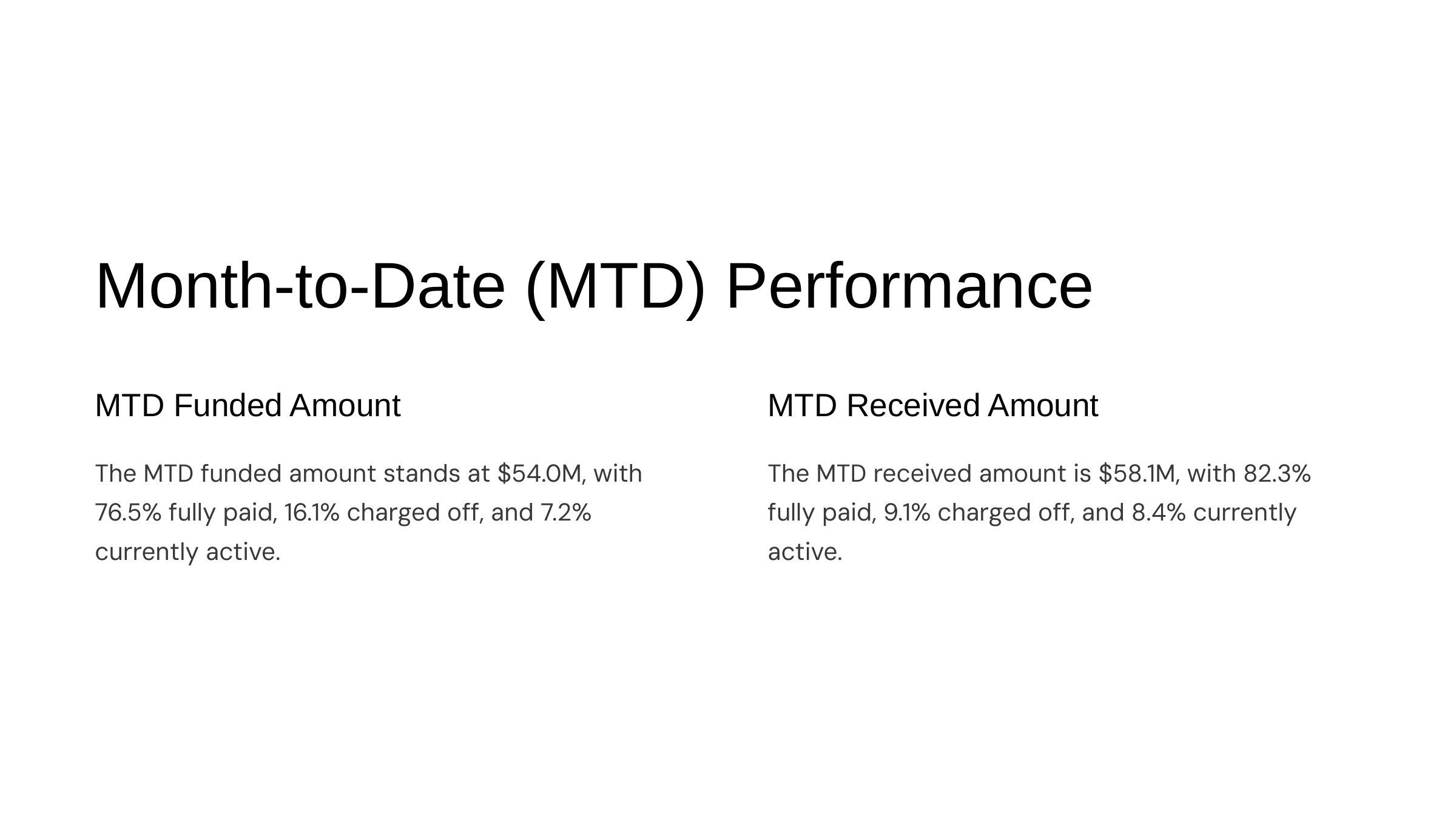

Month-to-Date (MTD) Performance
MTD Funded Amount
MTD Received Amount
The MTD funded amount stands at $54.0M, with 76.5% fully paid, 16.1% charged off, and 7.2% currently active.
The MTD received amount is $58.1M, with 82.3% fully paid, 9.1% charged off, and 8.4% currently active.